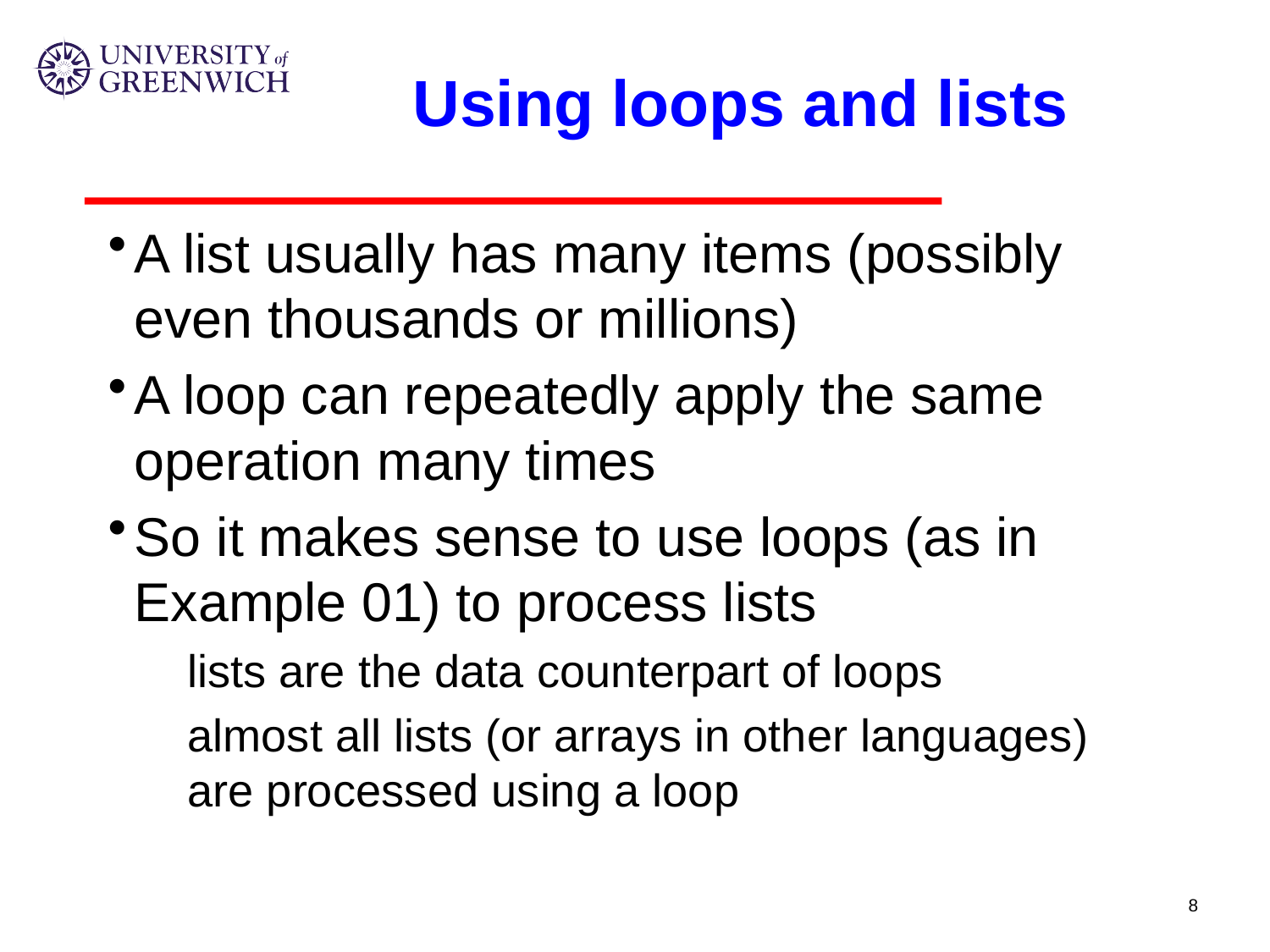

# Using loops and lists
A list usually has many items (possibly even thousands or millions)
A loop can repeatedly apply the same operation many times
So it makes sense to use loops (as in Example 01) to process lists
lists are the data counterpart of loops
almost all lists (or arrays in other languages) are processed using a loop
8